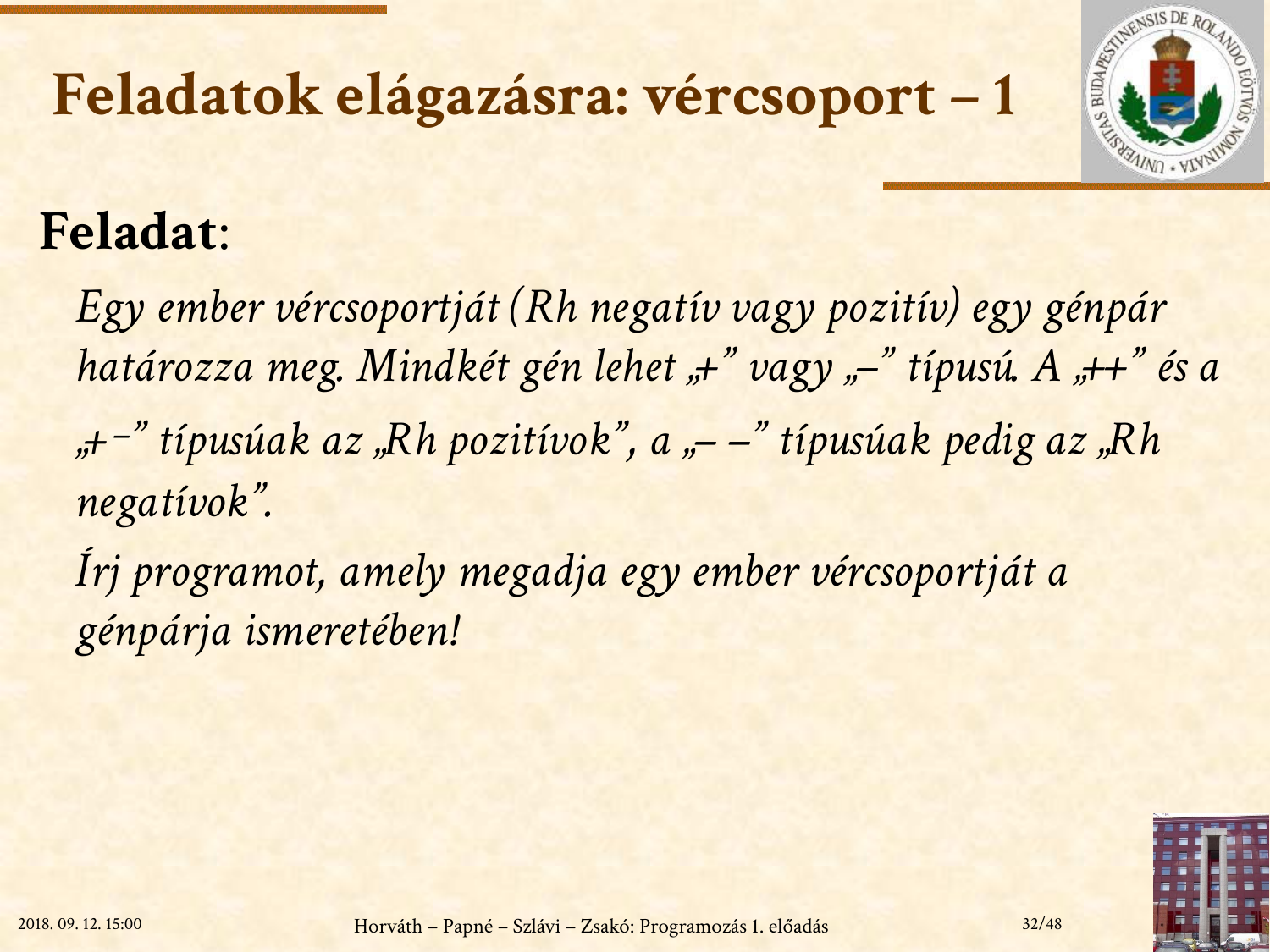

# Feladatok elágazásra: vércsoport – 1
Feladat:
	Egy ember vércsoportját (Rh negatív vagy pozitív) egy génpár határozza meg. Mindkét gén lehet „+” vagy „–” típusú. A „++” és a „+ –” típusúak az „Rh pozitívok”, a „– –” típusúak pedig az „Rh negatívok”.
	Írj programot, amely megadja egy ember vércsoportját a génpárja ismeretében!
2018. 09. 12. 15:00
Horváth – Papné – Szlávi – Zsakó: Programozás 1. előadás
32/48